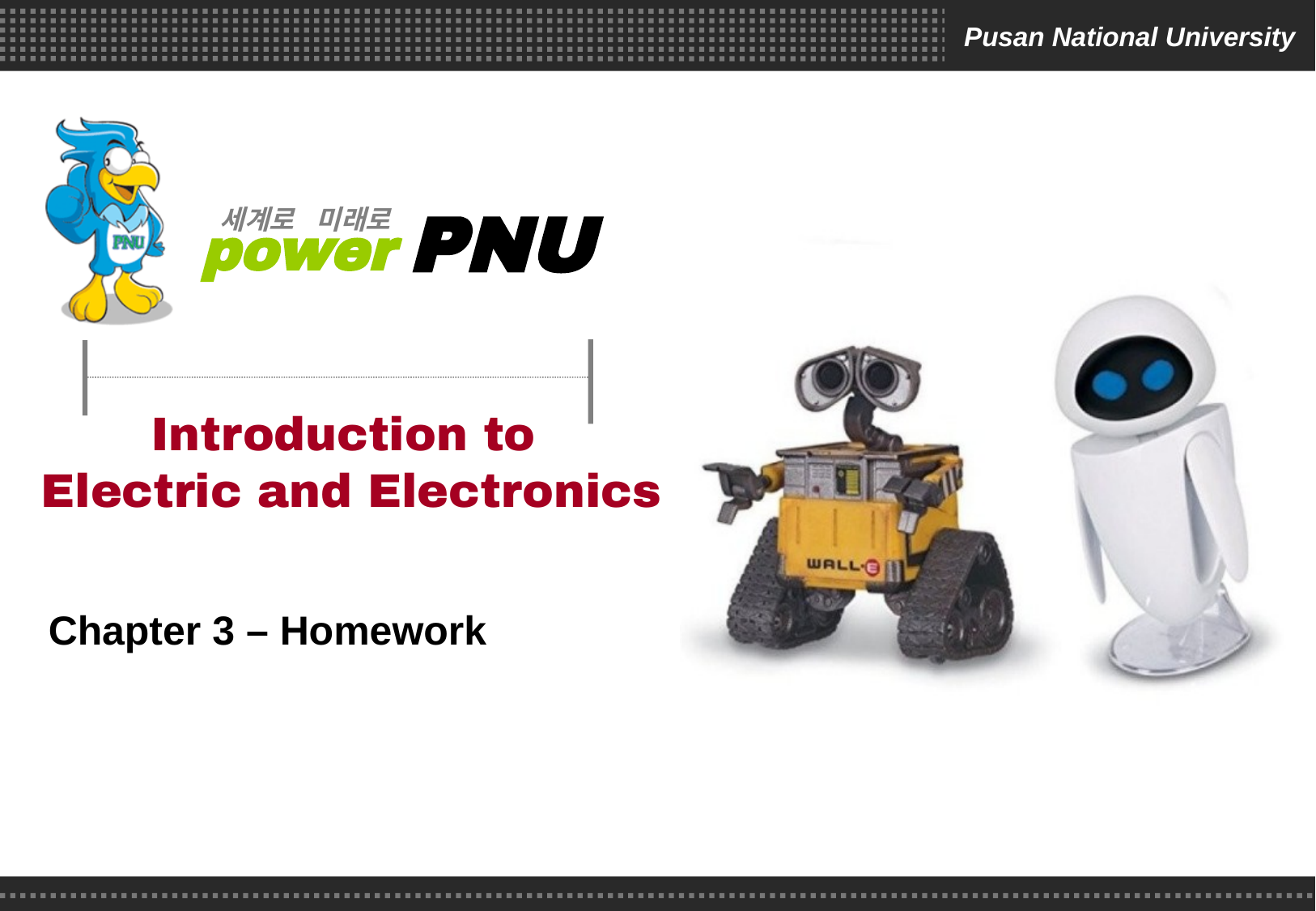

# Introduction to Electric and Electronics
Chapter 3 – Homework